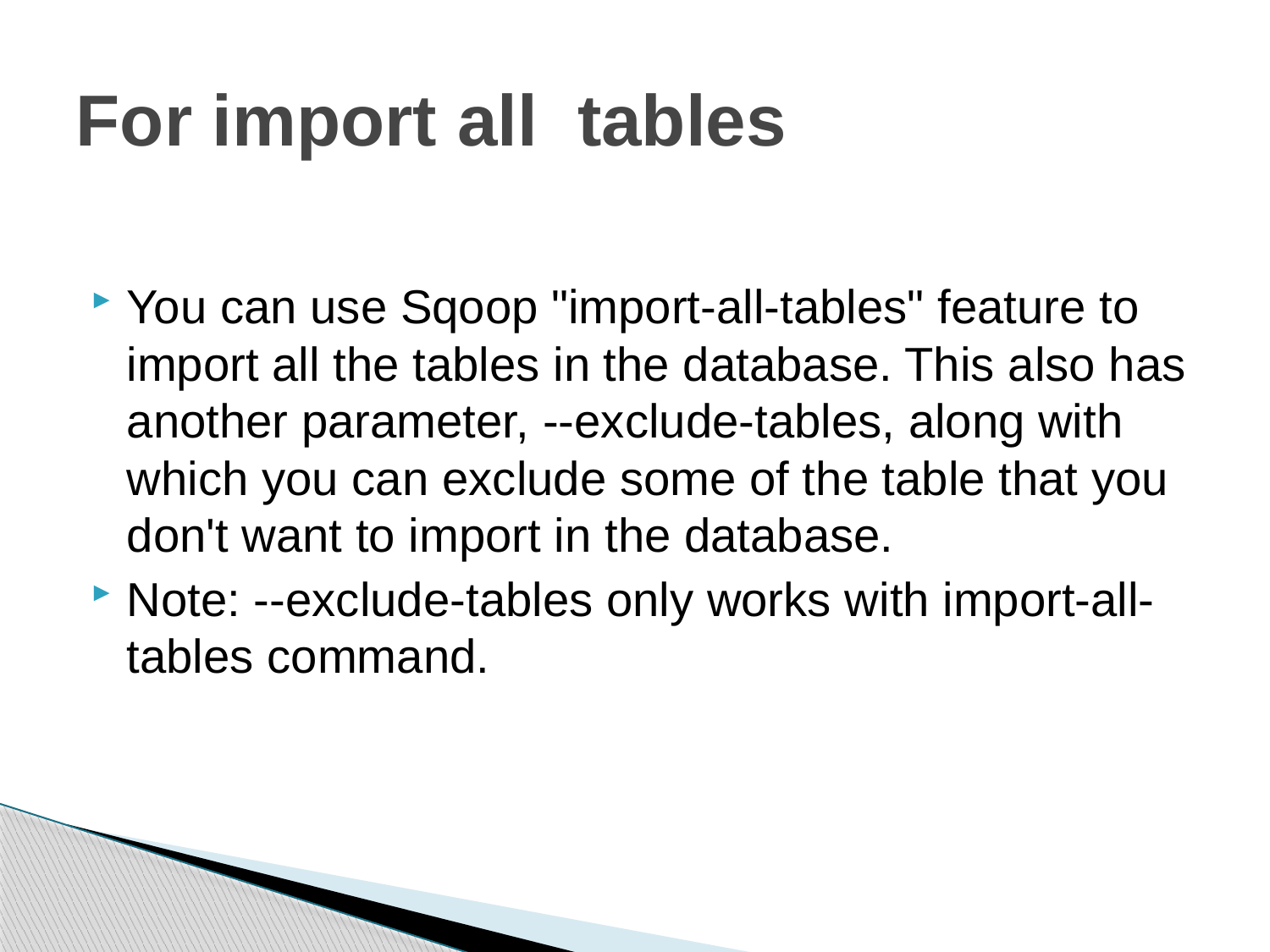

# For import all  tables

You can use Sqoop "import-all-tables" feature to import all the tables in the database. This also has another parameter, --exclude-tables, along with which you can exclude some of the table that you don't want to import in the database.
Note: --exclude-tables only works with import-all-tables command.